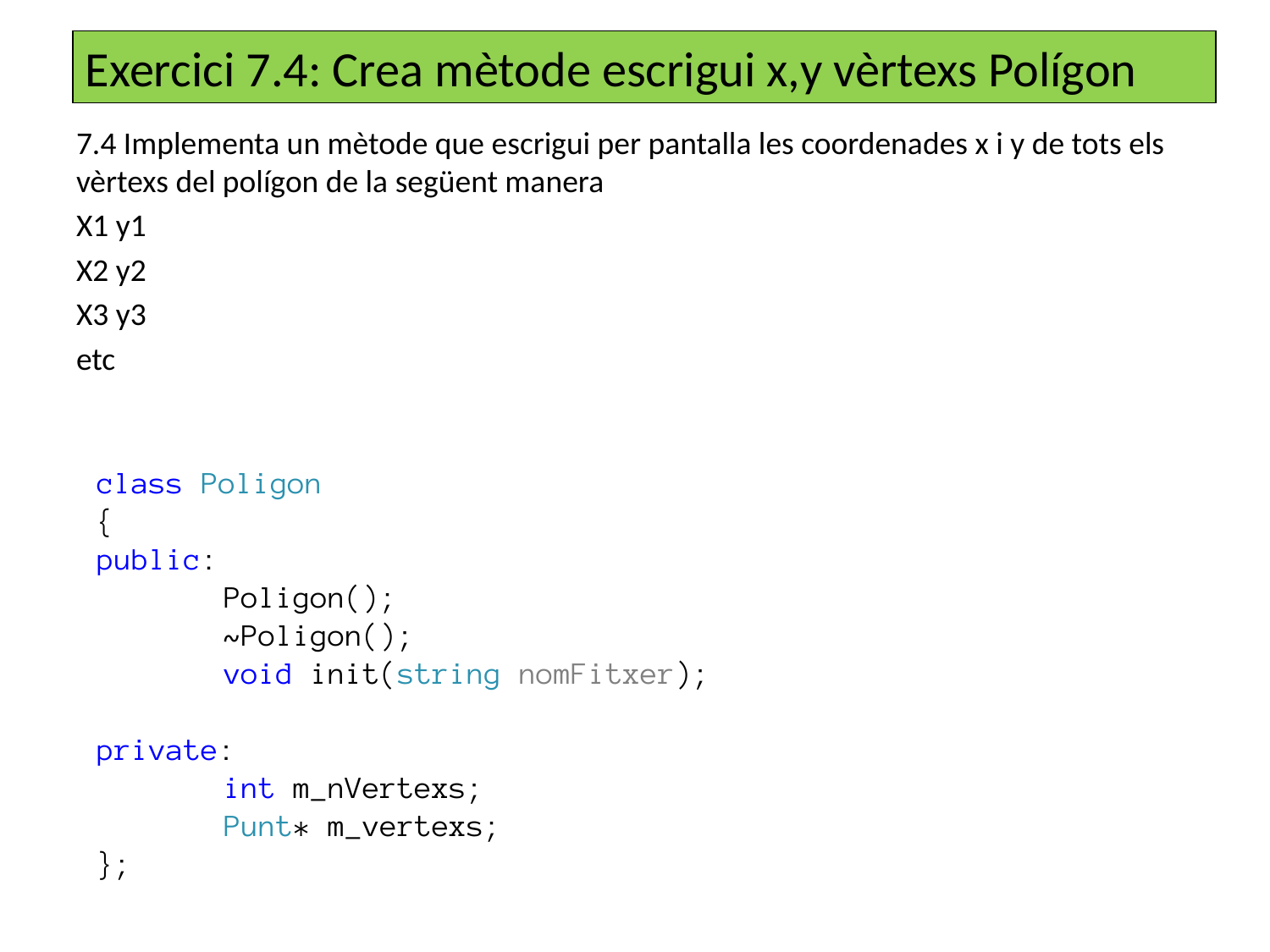

Exercici 7.4: Crea mètode escrigui x,y vèrtexs Polígon
7.4 Implementa un mètode que escrigui per pantalla les coordenades x i y de tots els vèrtexs del polígon de la següent manera
X1 y1
X2 y2
X3 y3
etc

class Poligon
{
public:
	Poligon();
	~Poligon();
	void init(string nomFitxer);

private:
	int m_nVertexs;
	Punt* m_vertexs;
};